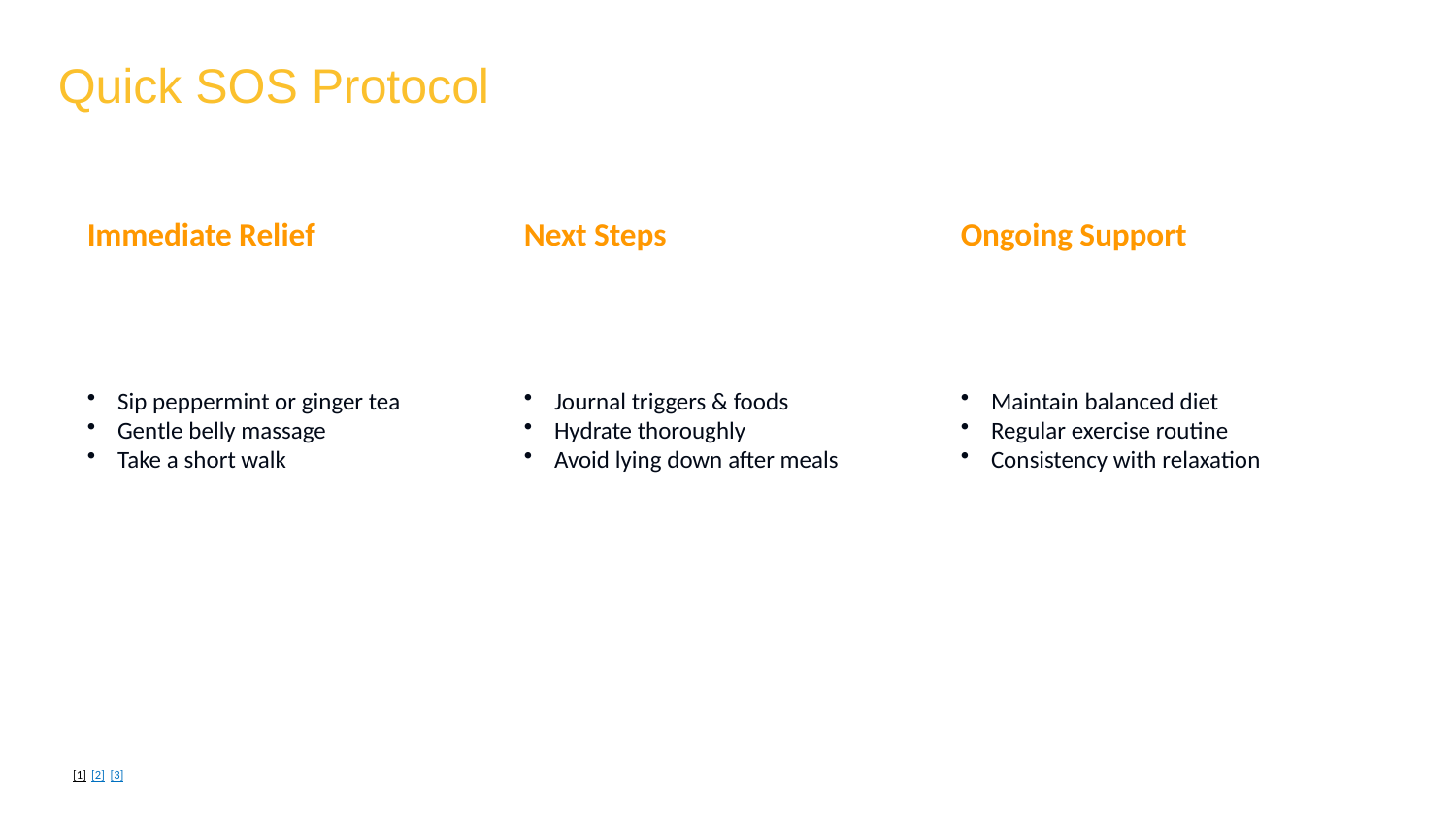

Quick SOS Protocol
Immediate Relief
Next Steps
Ongoing Support
Sip peppermint or ginger tea
Gentle belly massage
Take a short walk
Journal triggers & foods
Hydrate thoroughly
Avoid lying down after meals
Maintain balanced diet
Regular exercise routine
Consistency with relaxation
[1]  [2]  [3]